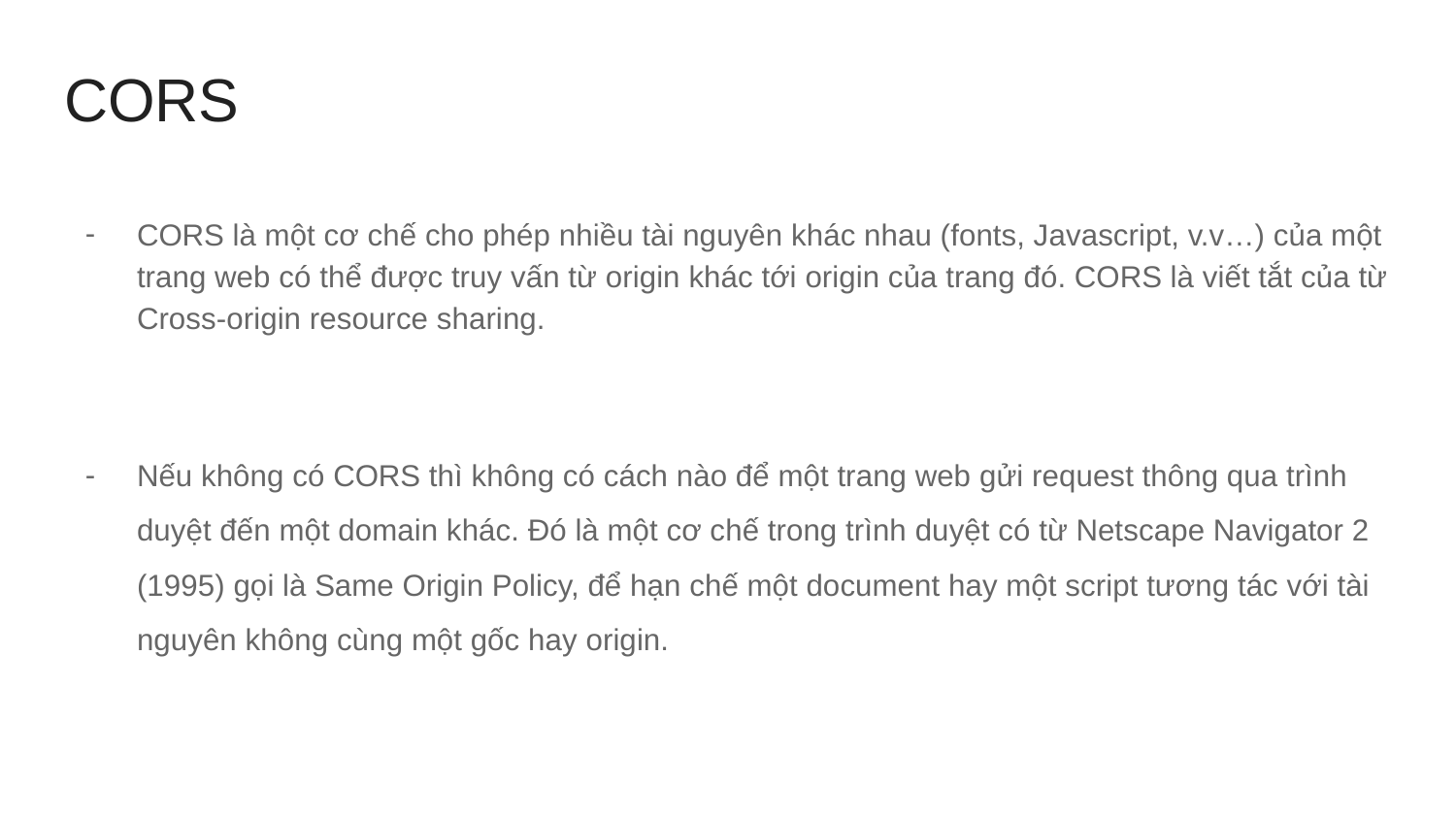

# CORS
CORS là một cơ chế cho phép nhiều tài nguyên khác nhau (fonts, Javascript, v.v…) của một trang web có thể được truy vấn từ origin khác tới origin của trang đó. CORS là viết tắt của từ Cross-origin resource sharing.

Nếu không có CORS thì không có cách nào để một trang web gửi request thông qua trình duyệt đến một domain khác. Đó là một cơ chế trong trình duyệt có từ Netscape Navigator 2 (1995) gọi là Same Origin Policy, để hạn chế một document hay một script tương tác với tài nguyên không cùng một gốc hay origin.